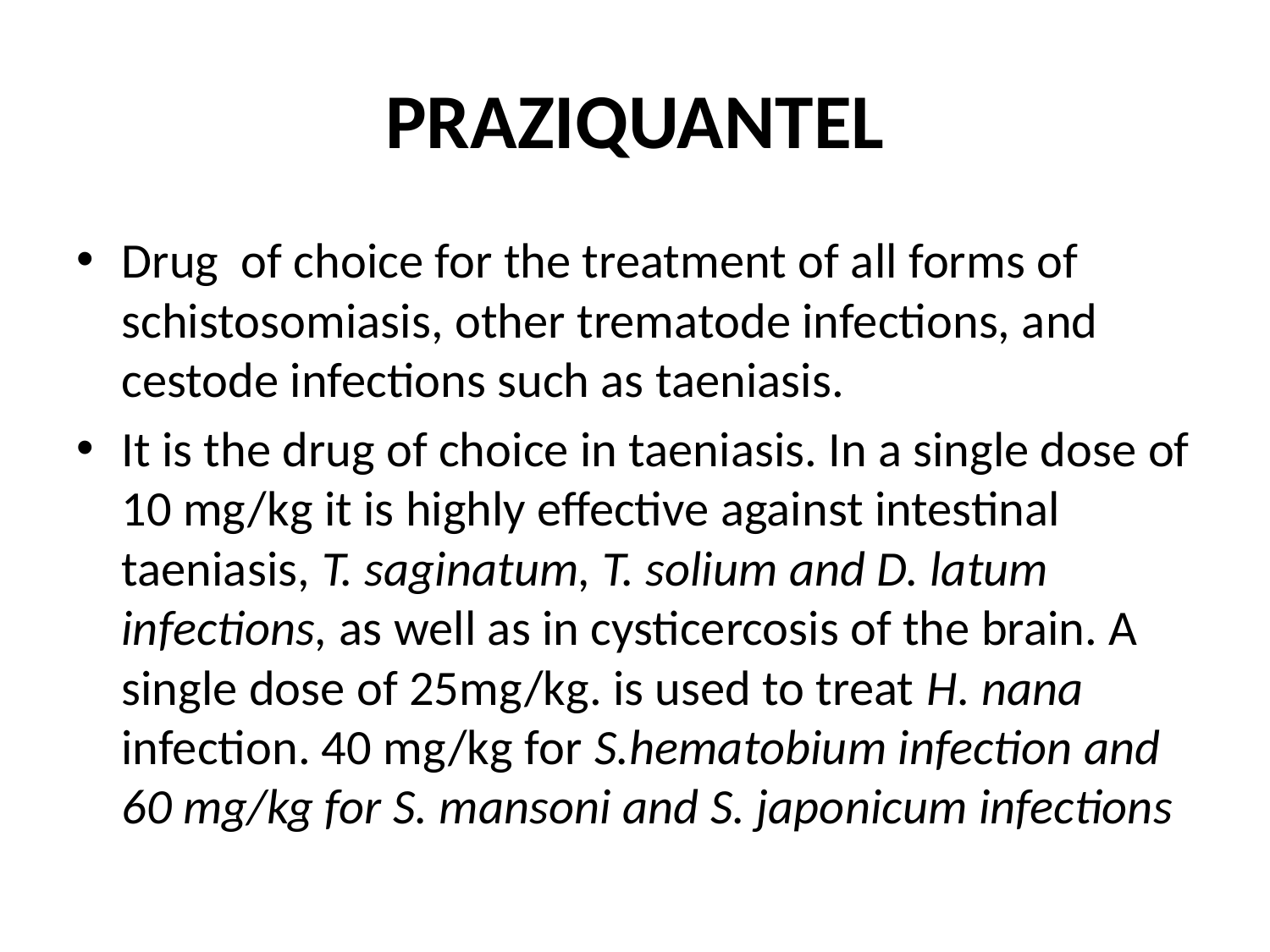

# PRAZIQUANTEL
Drug  of choice for the treatment of all forms of schistosomiasis, other trematode infections, and cestode infections such as taeniasis.
It is the drug of choice in taeniasis. In a single dose of 10 mg/kg it is highly effective against intestinal taeniasis, T. saginatum, T. solium and D. latum infections, as well as in cysticercosis of the brain. A single dose of 25mg/kg. is used to treat H. nana infection. 40 mg/kg for S.hematobium infection and 60 mg/kg for S. mansoni and S. japonicum infections